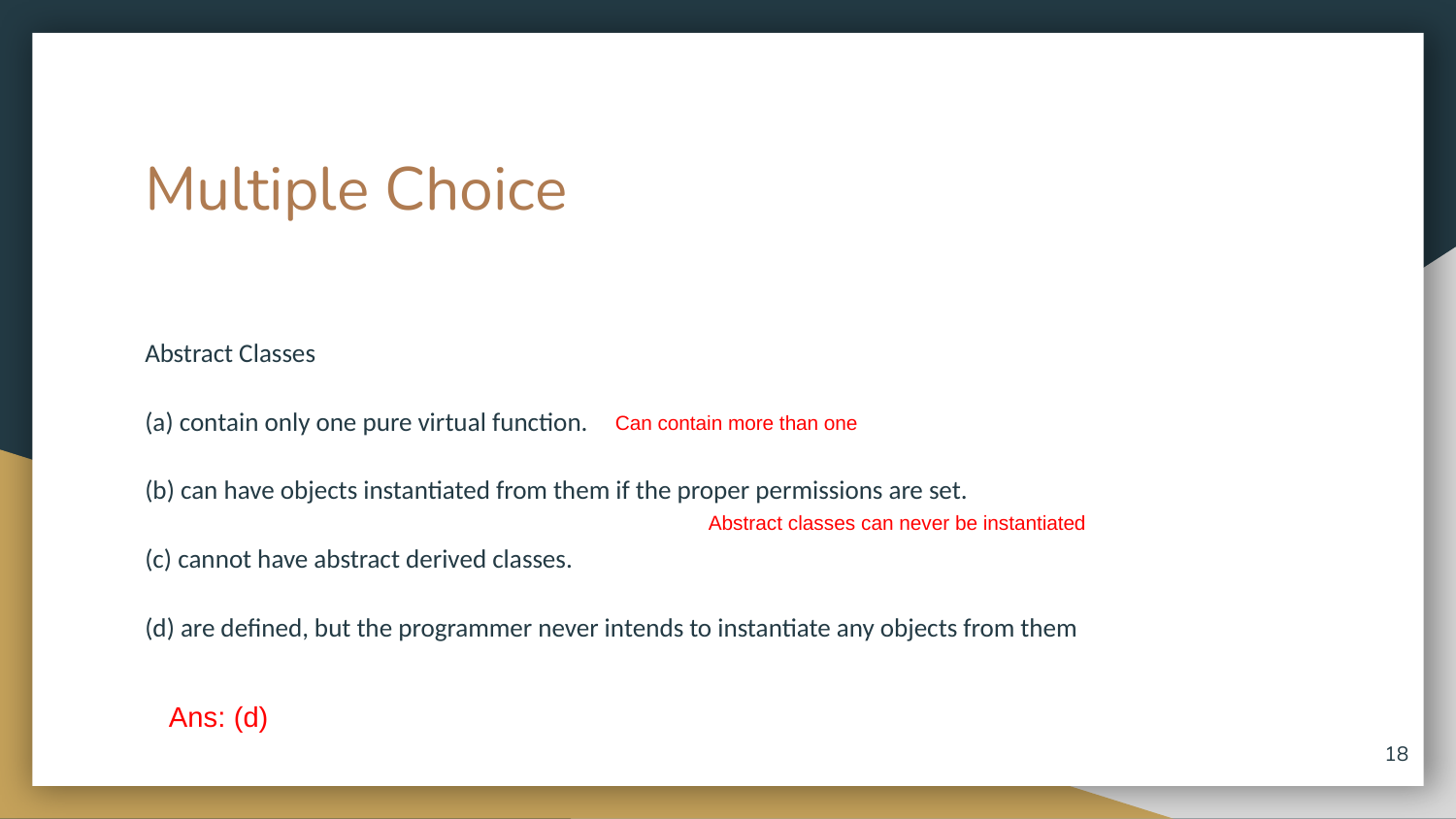

# Multiple Choice
Abstract Classes
(a) contain only one pure virtual function.
(b) can have objects instantiated from them if the proper permissions are set.
(c) cannot have abstract derived classes.
(d) are defined, but the programmer never intends to instantiate any objects from them
Can contain more than one
Abstract classes can never be instantiated
Ans: (d)
18